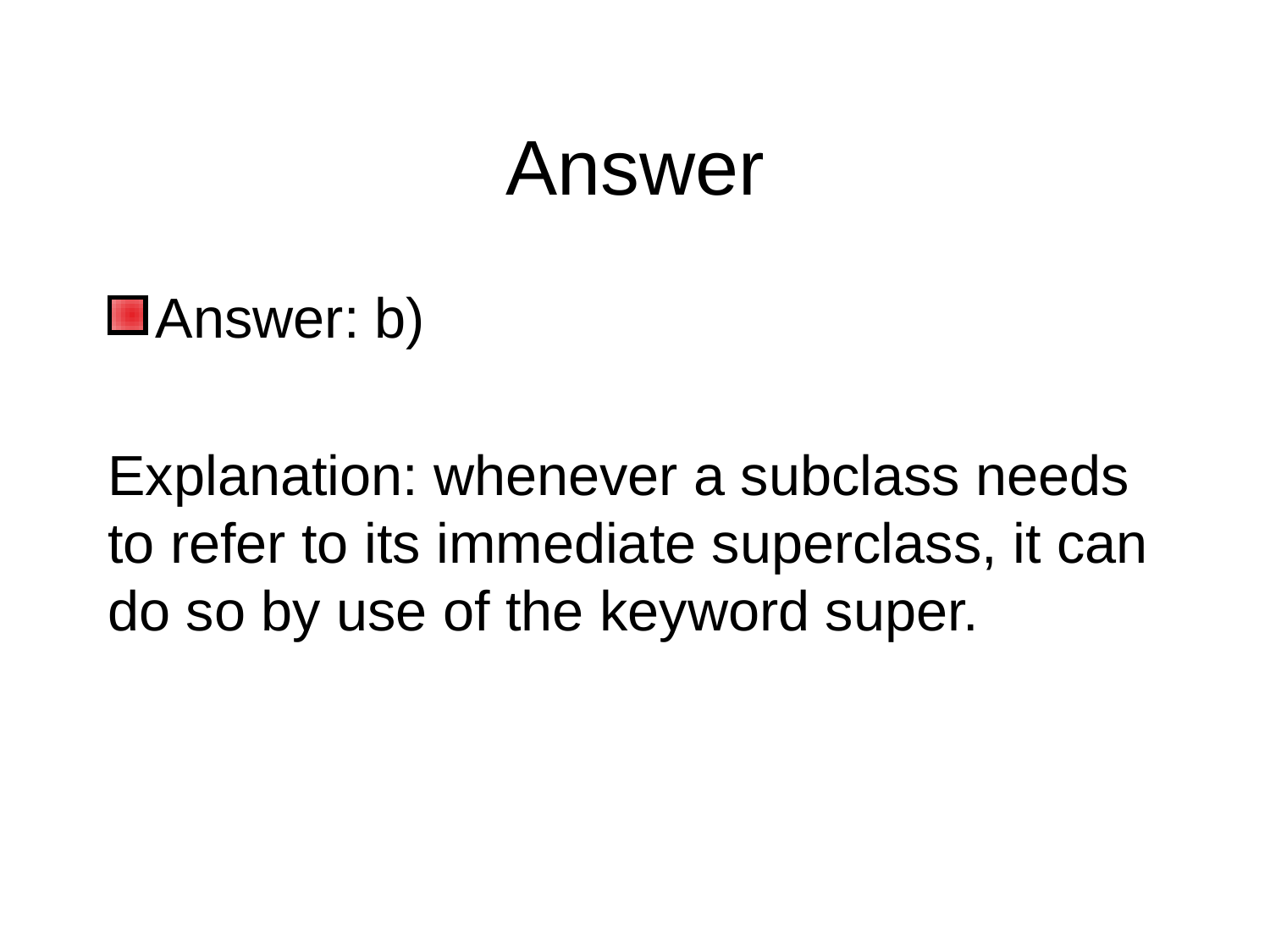

# Answer
Answer: b)

Explanation: whenever a subclass needs to refer to its immediate superclass, it can do so by use of the keyword super.